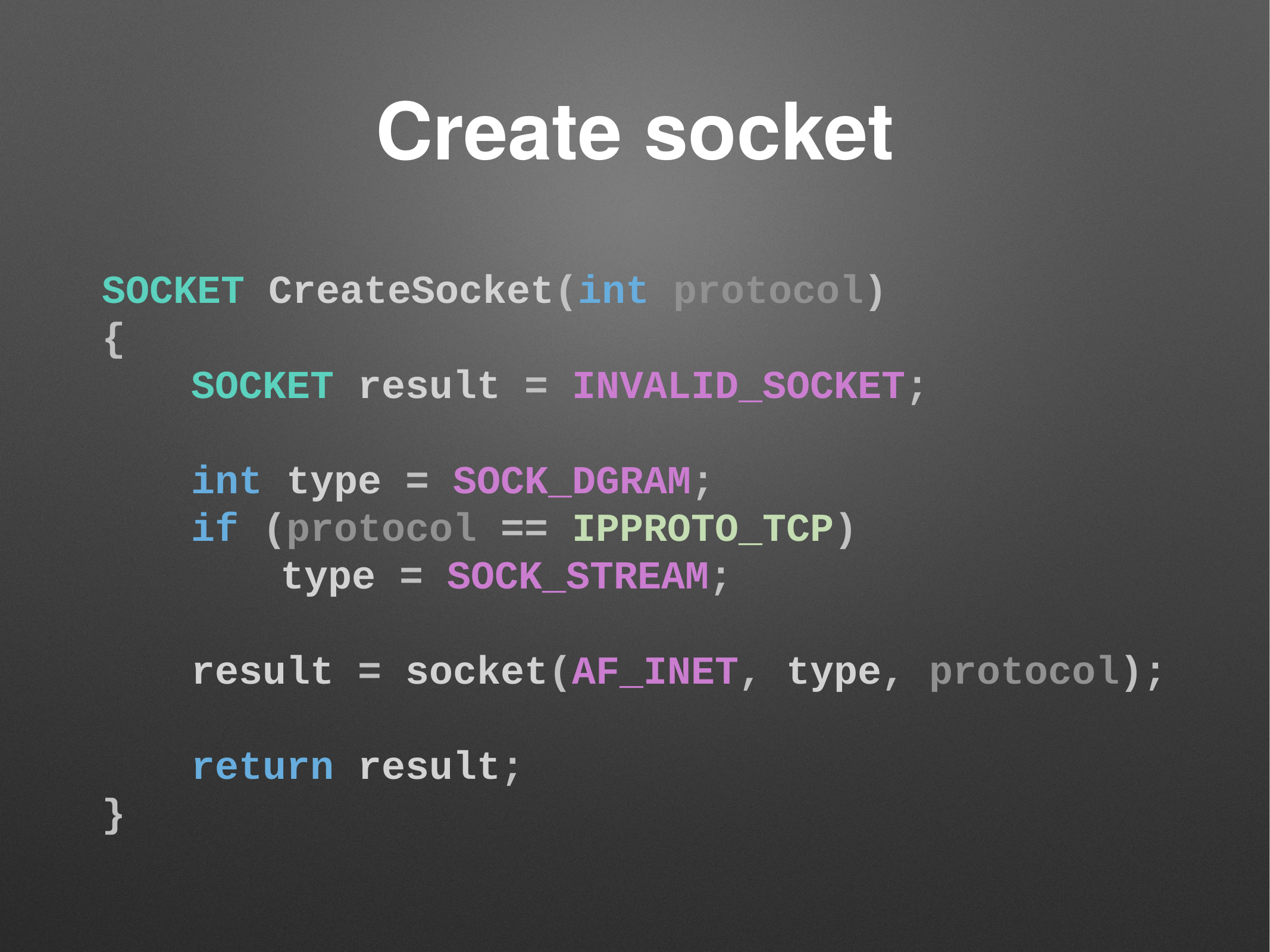

# Create socket
SOCKET CreateSocket(int protocol)
{
	SOCKET result = INVALID_SOCKET;

	int type = SOCK_DGRAM;
	if (protocol == IPPROTO_TCP)
		type = SOCK_STREAM;

	result = socket(AF_INET, type, protocol);

	return result;
}